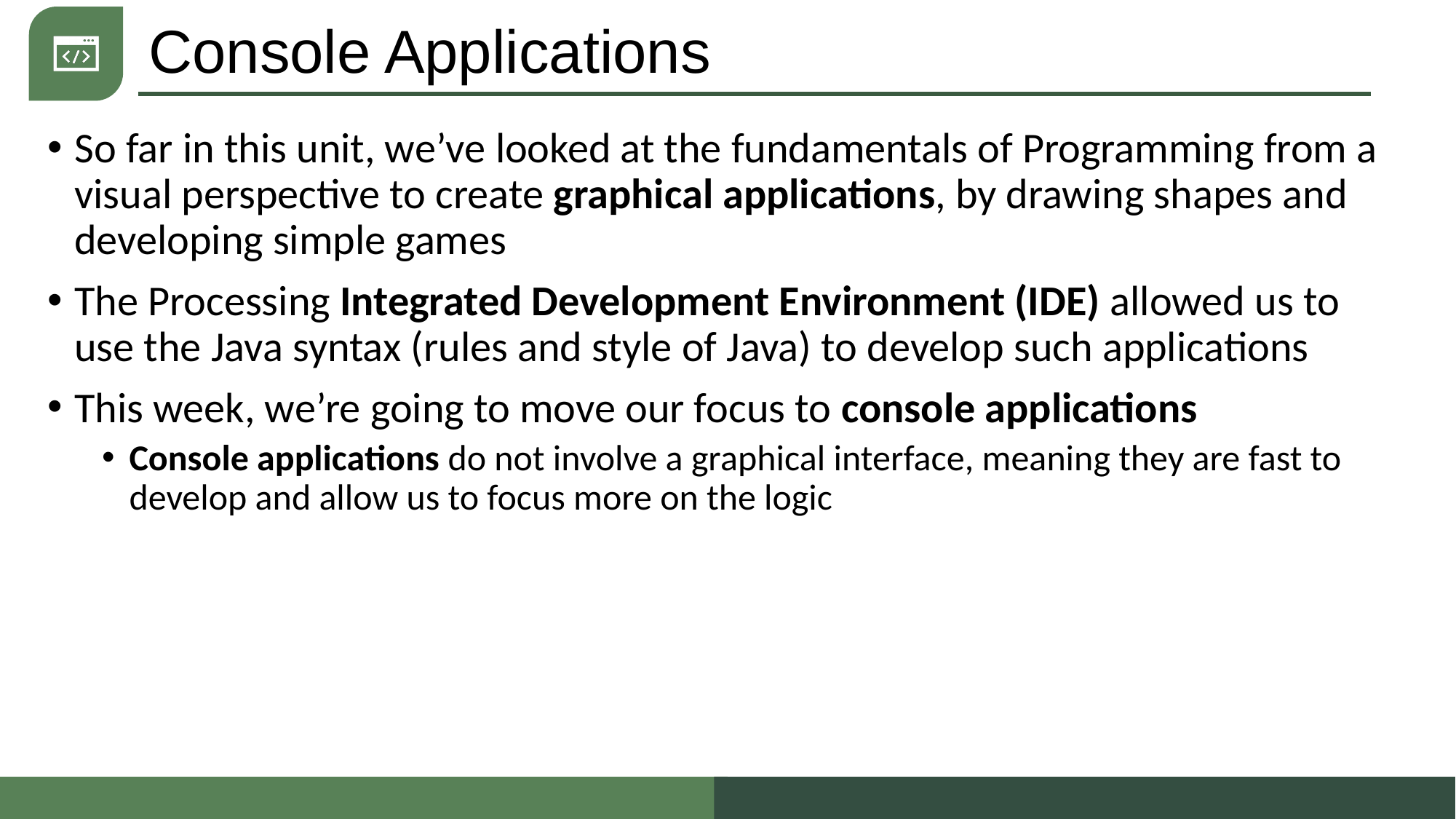

# Console Applications
So far in this unit, we’ve looked at the fundamentals of Programming from a visual perspective to create graphical applications, by drawing shapes and developing simple games
The Processing Integrated Development Environment (IDE) allowed us to use the Java syntax (rules and style of Java) to develop such applications
This week, we’re going to move our focus to console applications
Console applications do not involve a graphical interface, meaning they are fast to develop and allow us to focus more on the logic